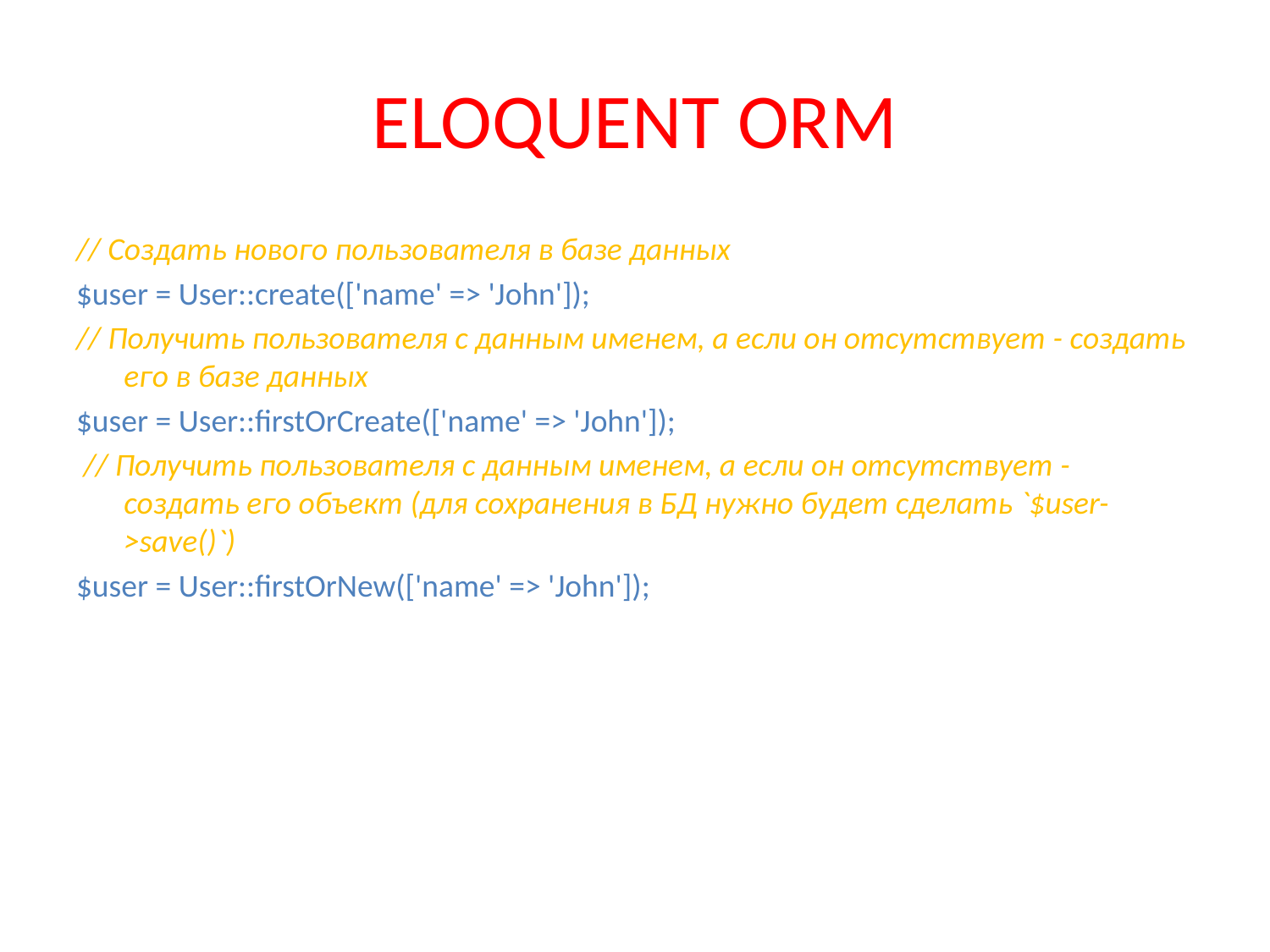

# ELOQUENT ORM
// Создать нового пользователя в базе данных
$user = User::create(['name' => 'John']);
// Получить пользователя с данным именем, а если он отсутствует - создать его в базе данных
$user = User::firstOrCreate(['name' => 'John']);
 // Получить пользователя с данным именем, а если он отсутствует - создать его объект (для сохранения в БД нужно будет сделать `$user->save()`)
$user = User::firstOrNew(['name' => 'John']);